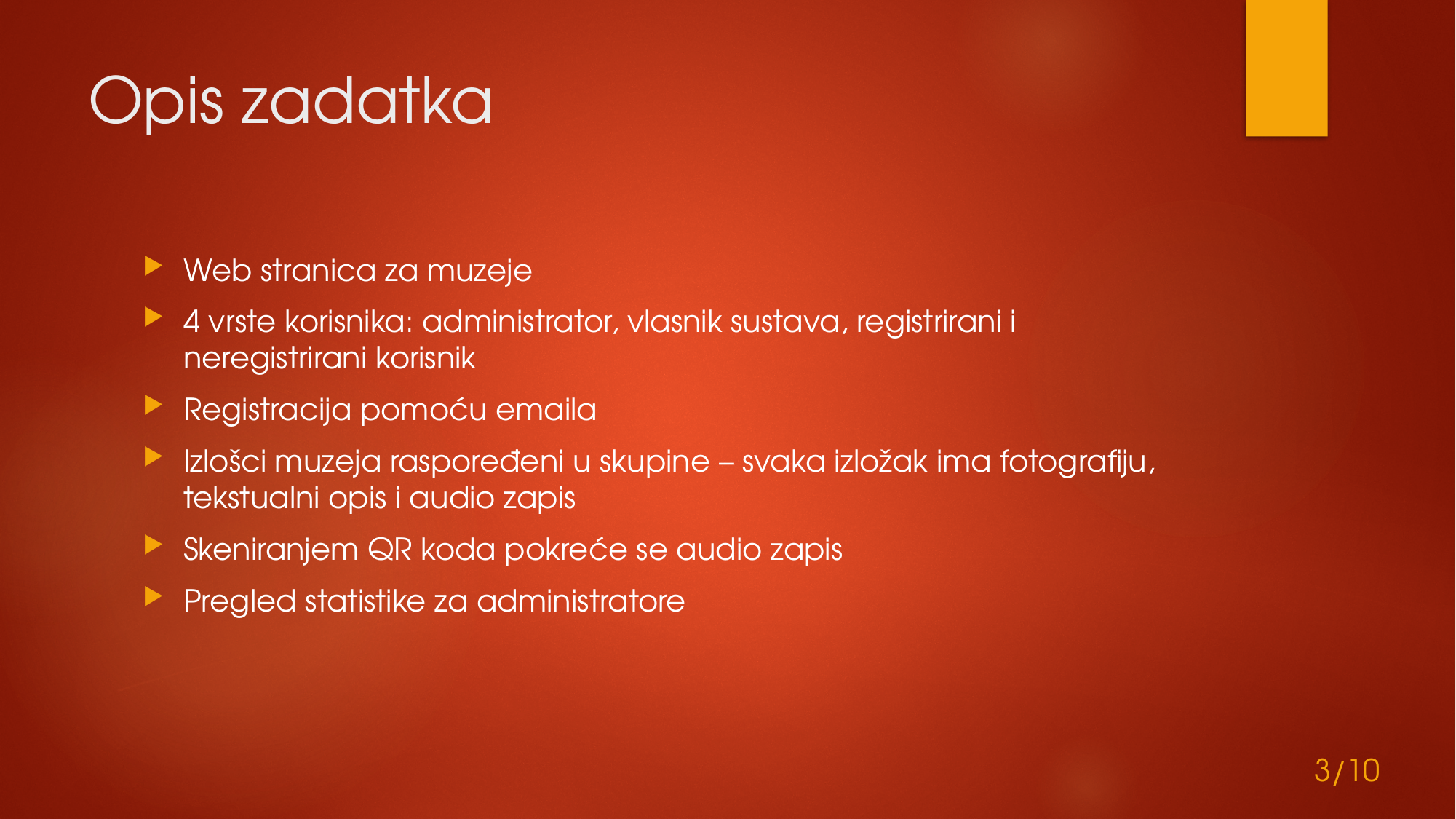

# Opis zadatka
Web stranica za muzeje
4 vrste korisnika: administrator, vlasnik sustava, registrirani i neregistrirani korisnik
Registracija pomoću emaila
Izlošci muzeja raspoređeni u skupine – svaka izložak ima fotografiju, tekstualni opis i audio zapis
Skeniranjem QR koda pokreće se audio zapis
Pregled statistike za administratore
3/10